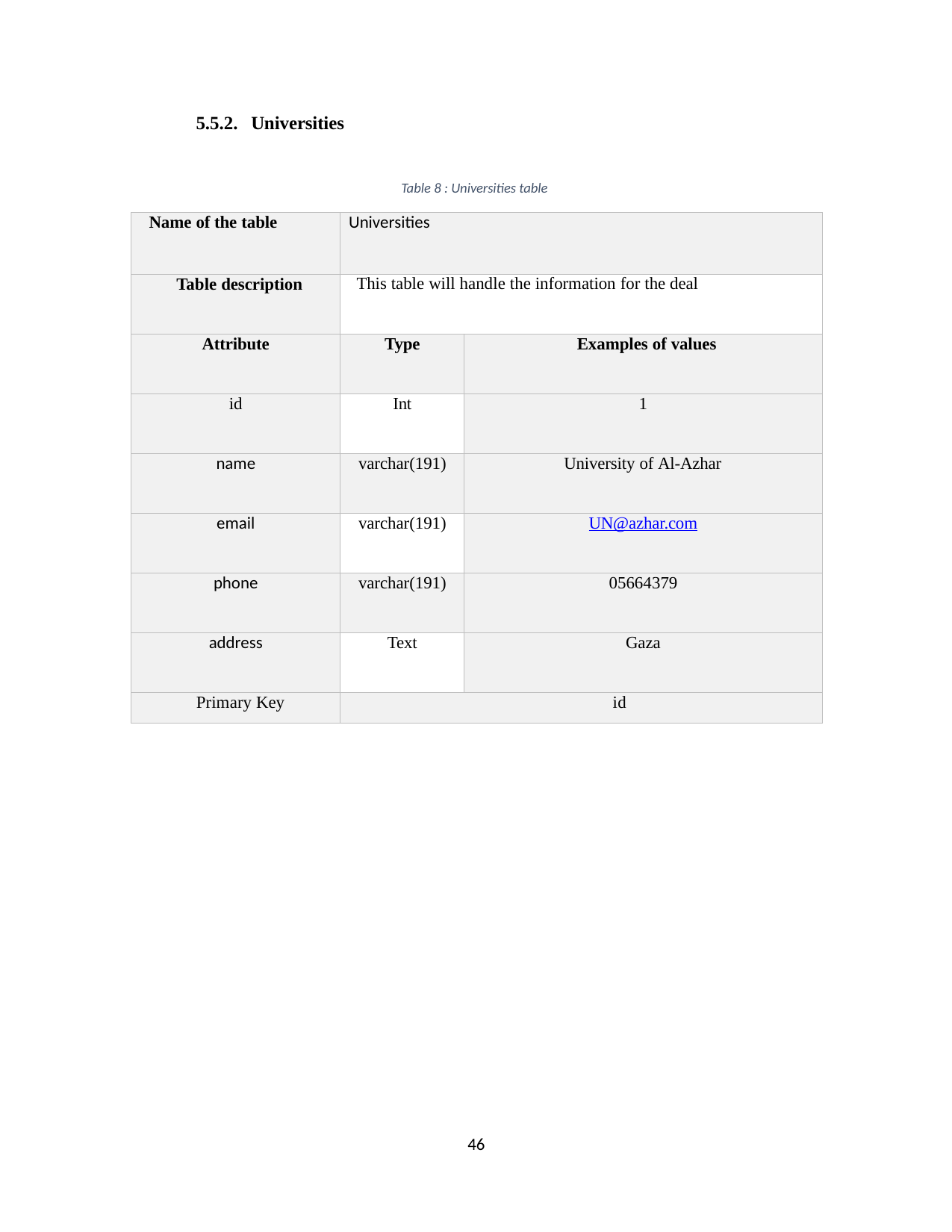

5.5.2. Universities
Table 8 : Universities table
| Name of the table | Universities |  |
| --- | --- | --- |
| Table description | This table will handle the information for the deal |  |
| Attribute | Type | Examples of values |
| id | Int | 1 |
| name | varchar(191) | University of Al-Azhar |
| email | varchar(191) | UN@azhar.com |
| phone | varchar(191) | 05664379 |
| address | Text | Gaza |
| Primary Key | id |  |
46